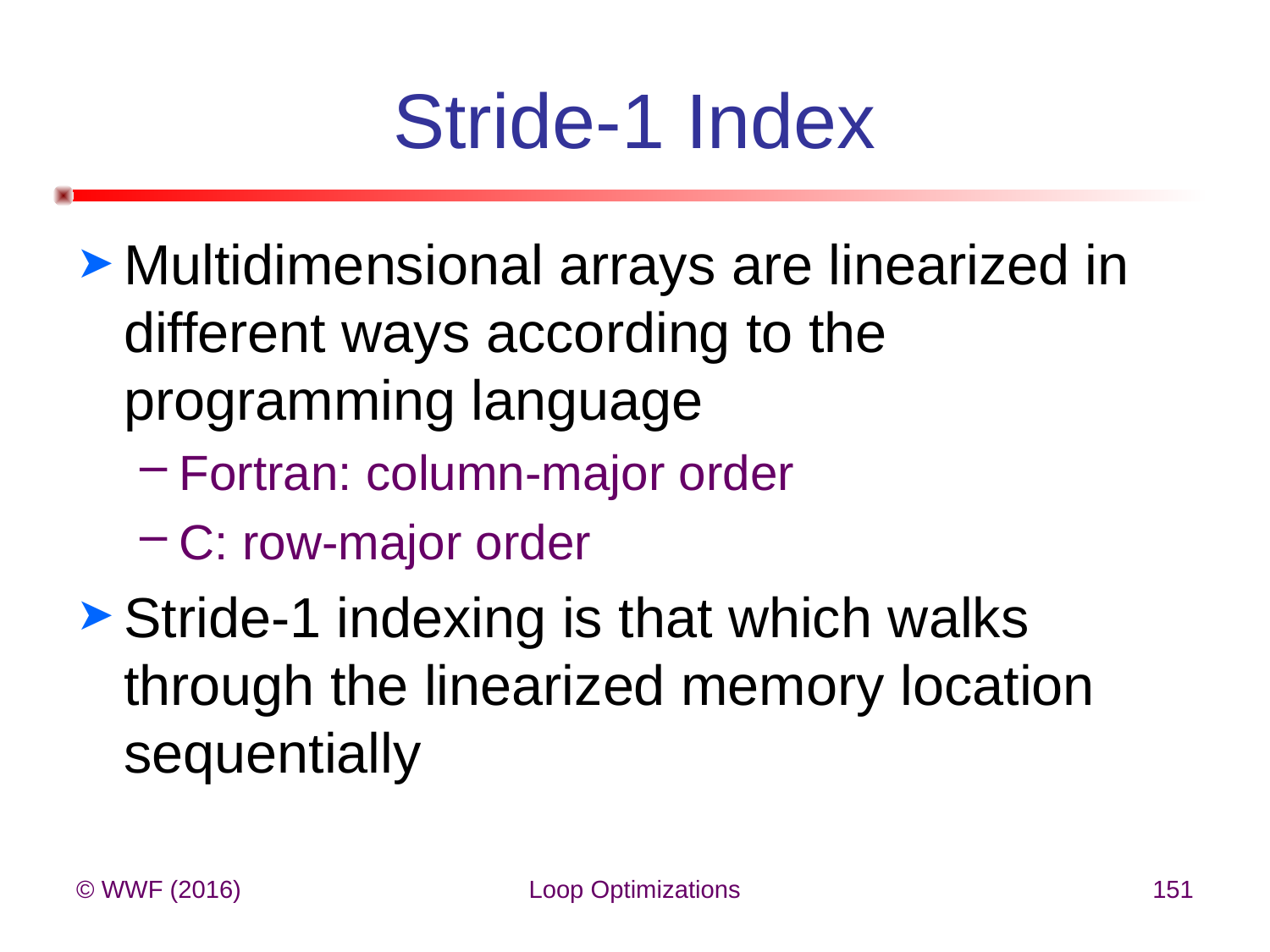

# Stride-1 Index
Multidimensional arrays are linearized in different ways according to the programming language
Fortran: column-major order
C: row-major order
Stride-1 indexing is that which walks through the linearized memory location sequentially
© WWF (2016)
Loop Optimizations
151